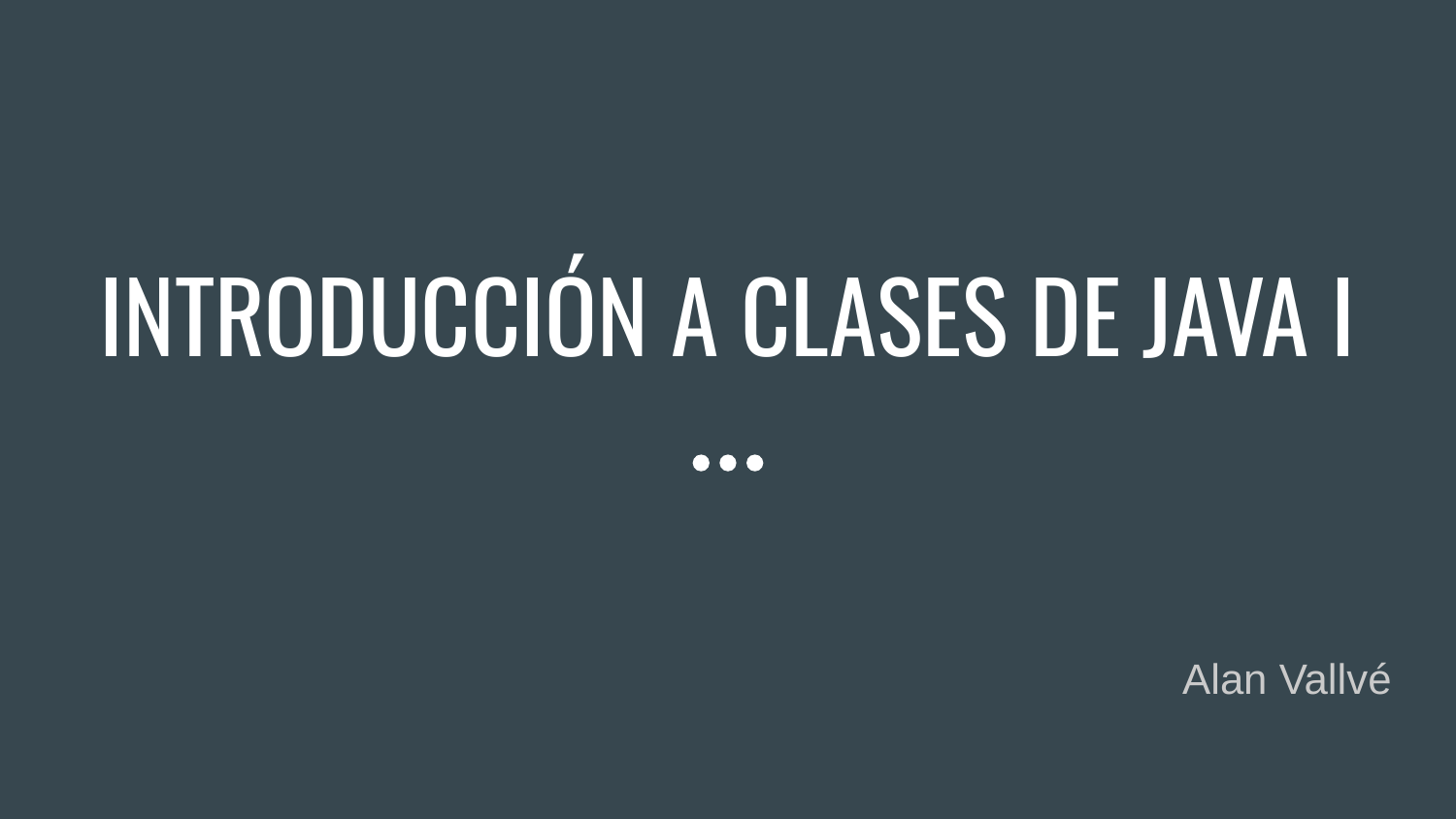

# INTRODUCCIÓN A CLASES DE JAVA I
Alan Vallvé